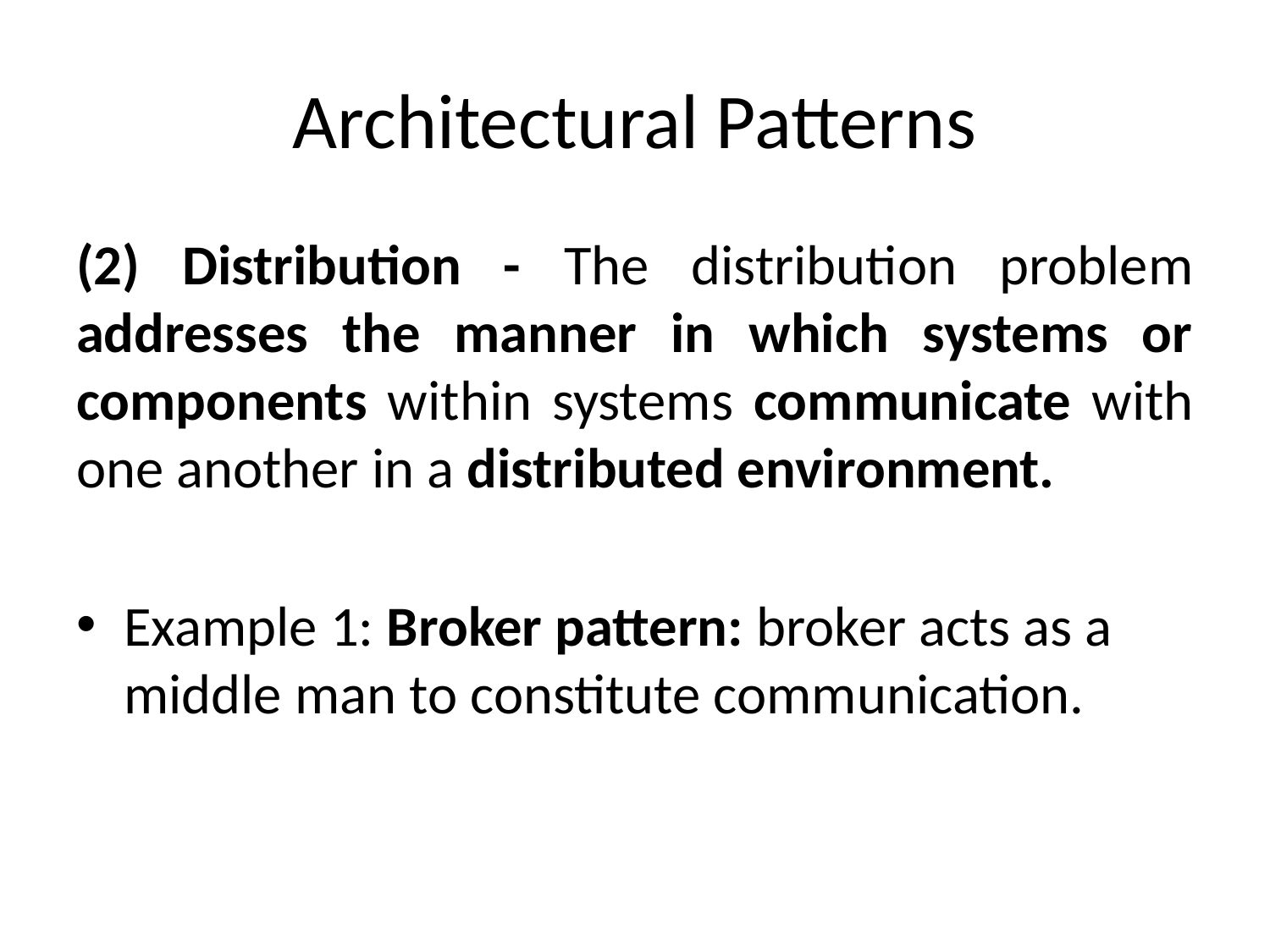

# Architectural Patterns
(2) Distribution - The distribution problem addresses the manner in which systems or components within systems communicate with one another in a distributed environment.

Example 1: Broker pattern: broker acts as a middle man to constitute communication.